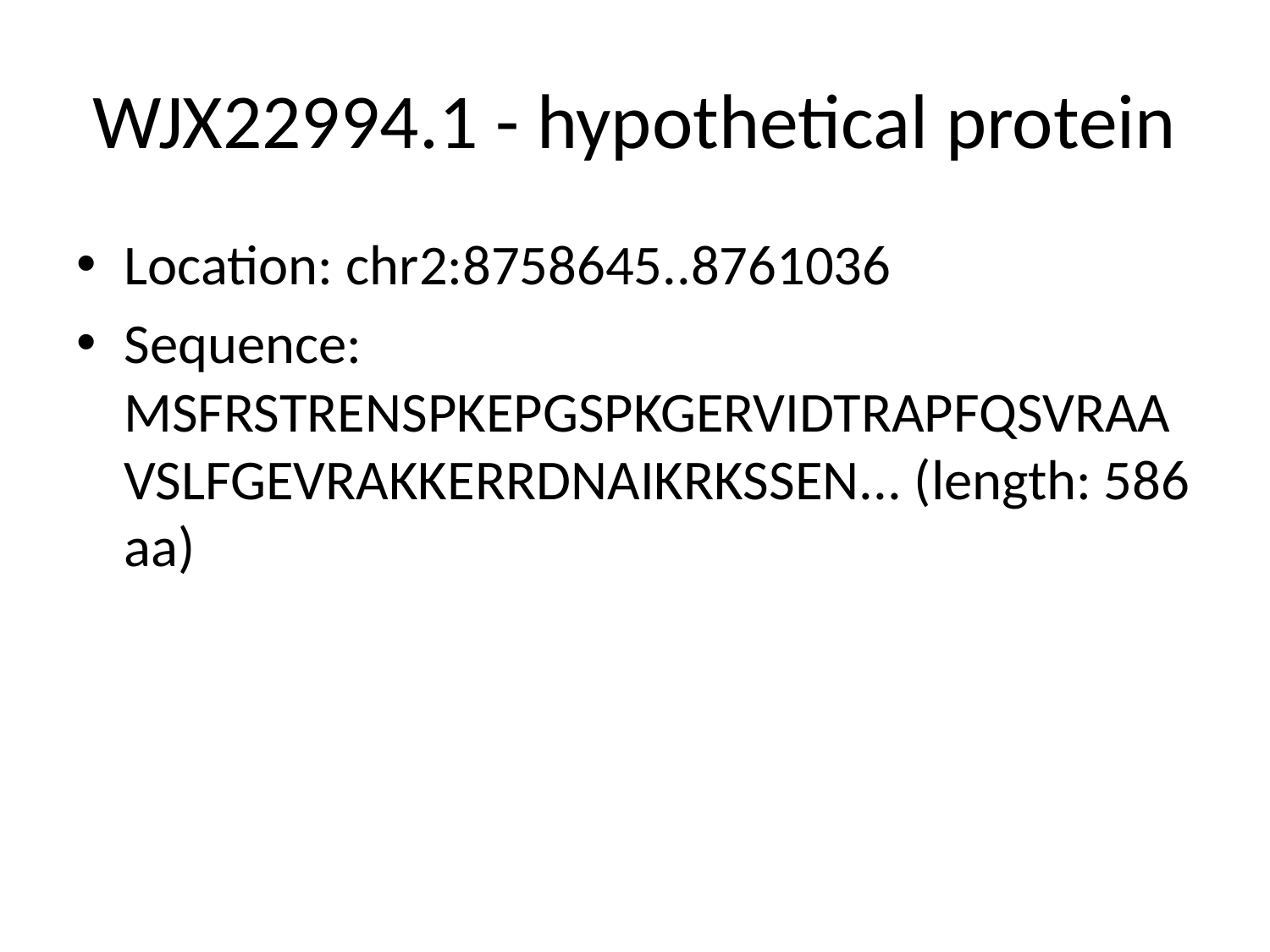

# WJX22994.1 - hypothetical protein
Location: chr2:8758645..8761036
Sequence: MSFRSTRENSPKEPGSPKGERVIDTRAPFQSVRAAVSLFGEVRAKKERRDNAIKRKSSEN... (length: 586 aa)